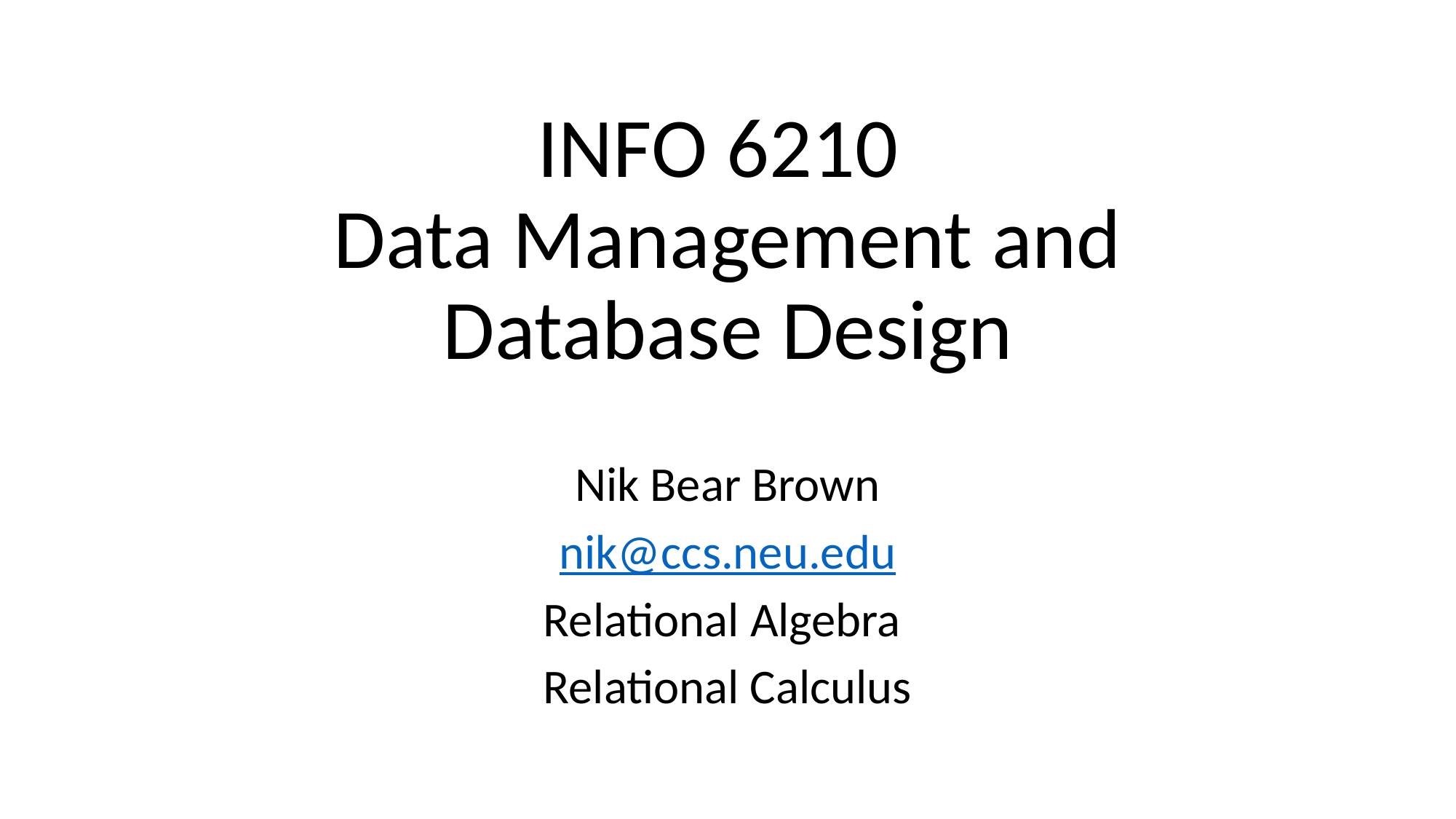

# INFO 6210 Data Management and Database Design
Nik Bear Brown
nik@ccs.neu.edu
Relational Algebra
Relational Calculus